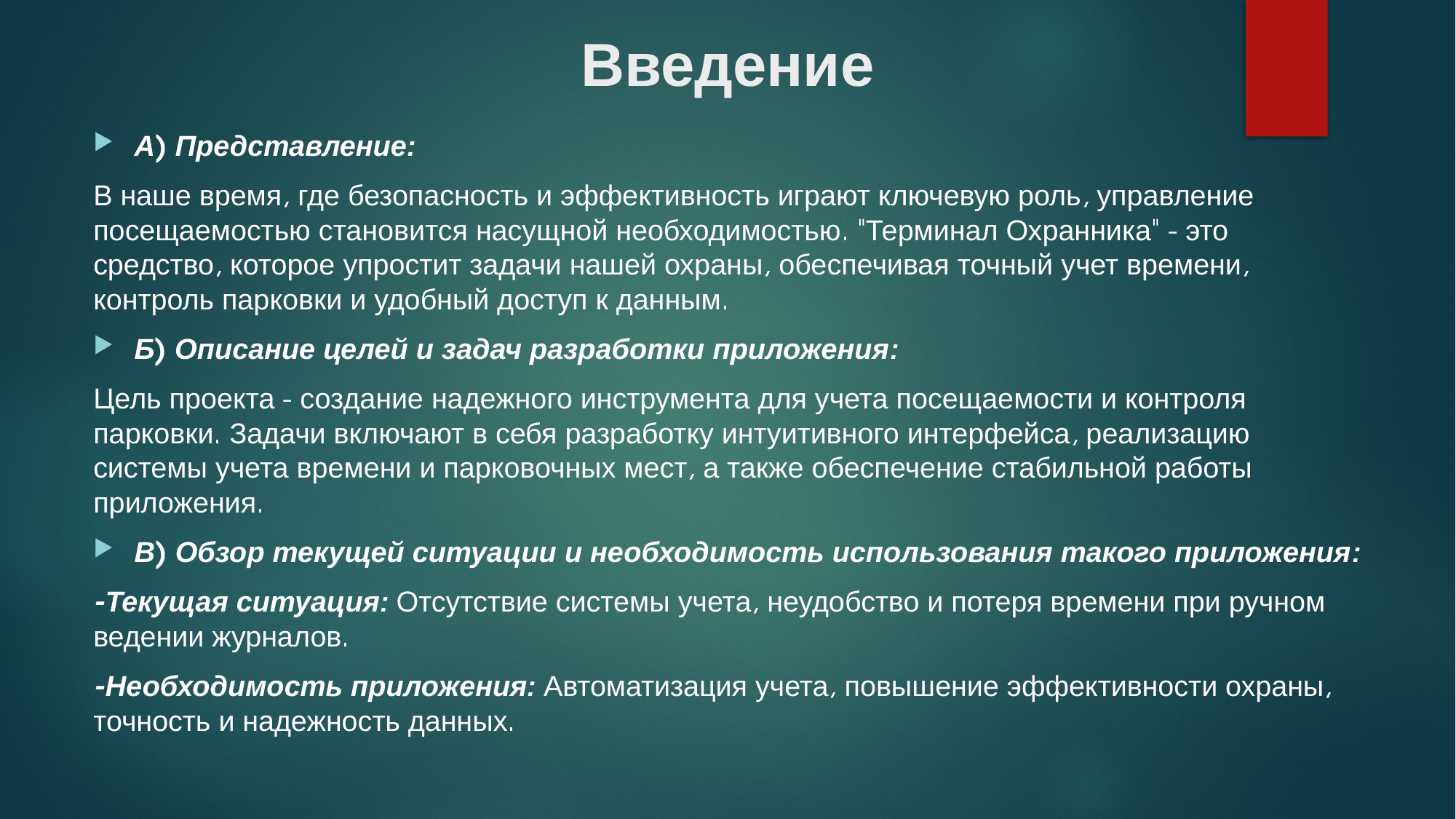

# Введение
А) Представление:
В наше время, где безопасность и эффективность играют ключевую роль, управление посещаемостью становится насущной необходимостью. "Терминал Охранника" - это средство, которое упростит задачи нашей охраны, обеспечивая точный учет времени, контроль парковки и удобный доступ к данным.
Б) Описание целей и задач разработки приложения:
Цель проекта - создание надежного инструмента для учета посещаемости и контроля парковки. Задачи включают в себя разработку интуитивного интерфейса, реализацию системы учета времени и парковочных мест, а также обеспечение стабильной работы приложения.
В) Обзор текущей ситуации и необходимость использования такого приложения:
-Текущая ситуация: Отсутствие системы учета, неудобство и потеря времени при ручном ведении журналов.
-Необходимость приложения: Автоматизация учета, повышение эффективности охраны, точность и надежность данных.